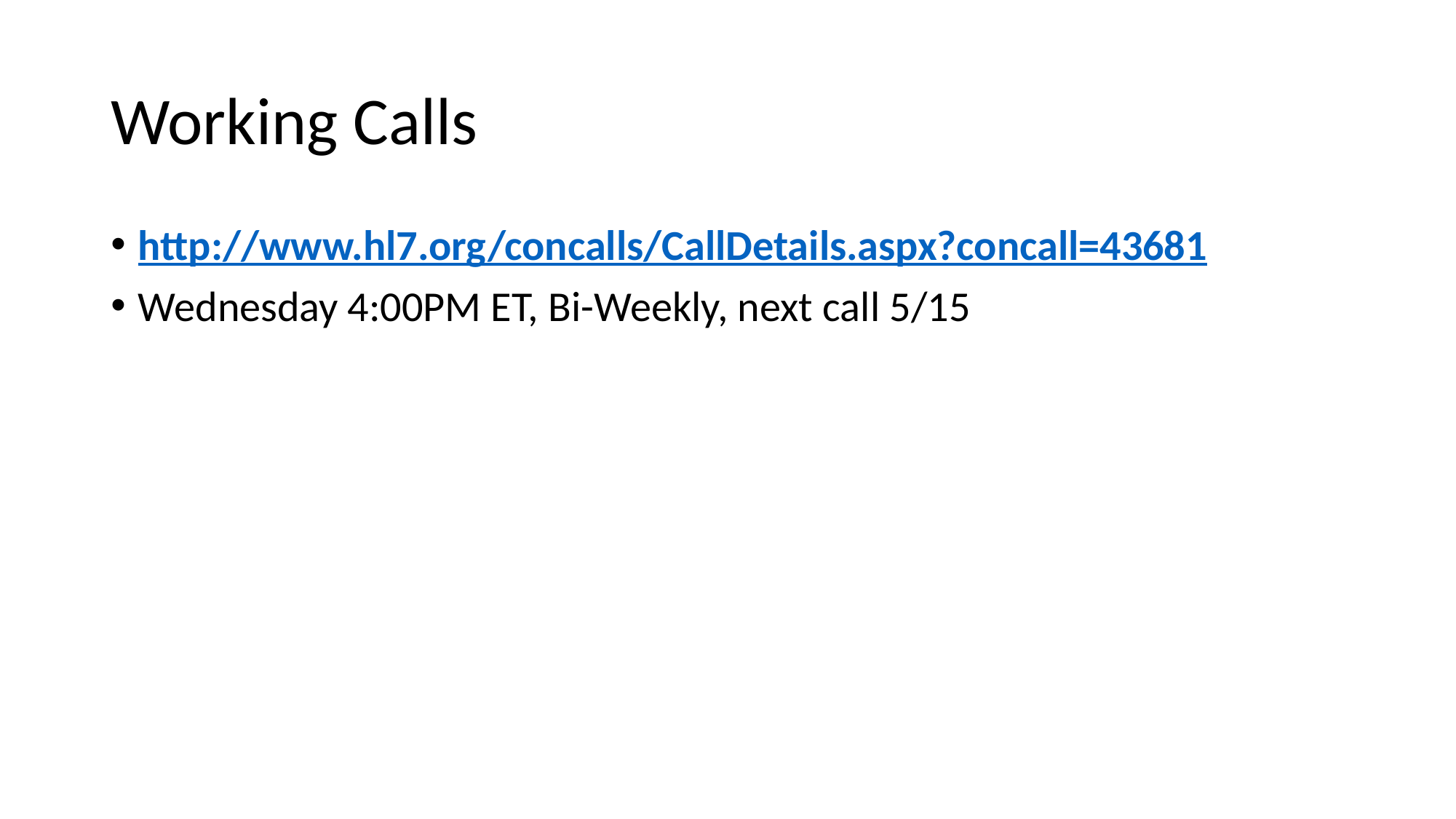

# Working Calls
http://www.hl7.org/concalls/CallDetails.aspx?concall=43681
Wednesday 4:00PM ET, Bi-Weekly, next call 5/15